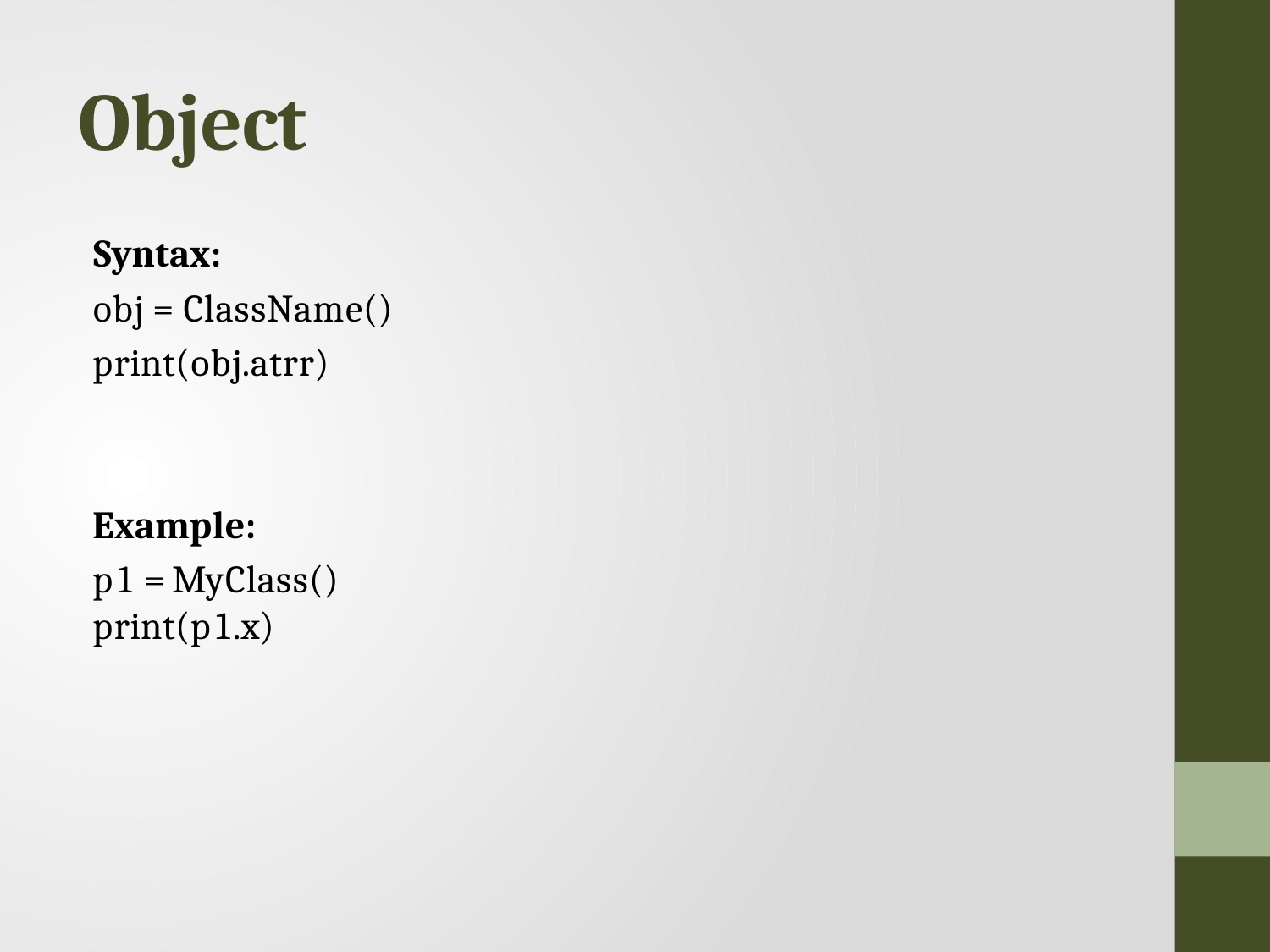

# Object
Syntax:
obj = ClassName()
print(obj.atrr)

Example:
p1 = MyClass()
print(p1.x)